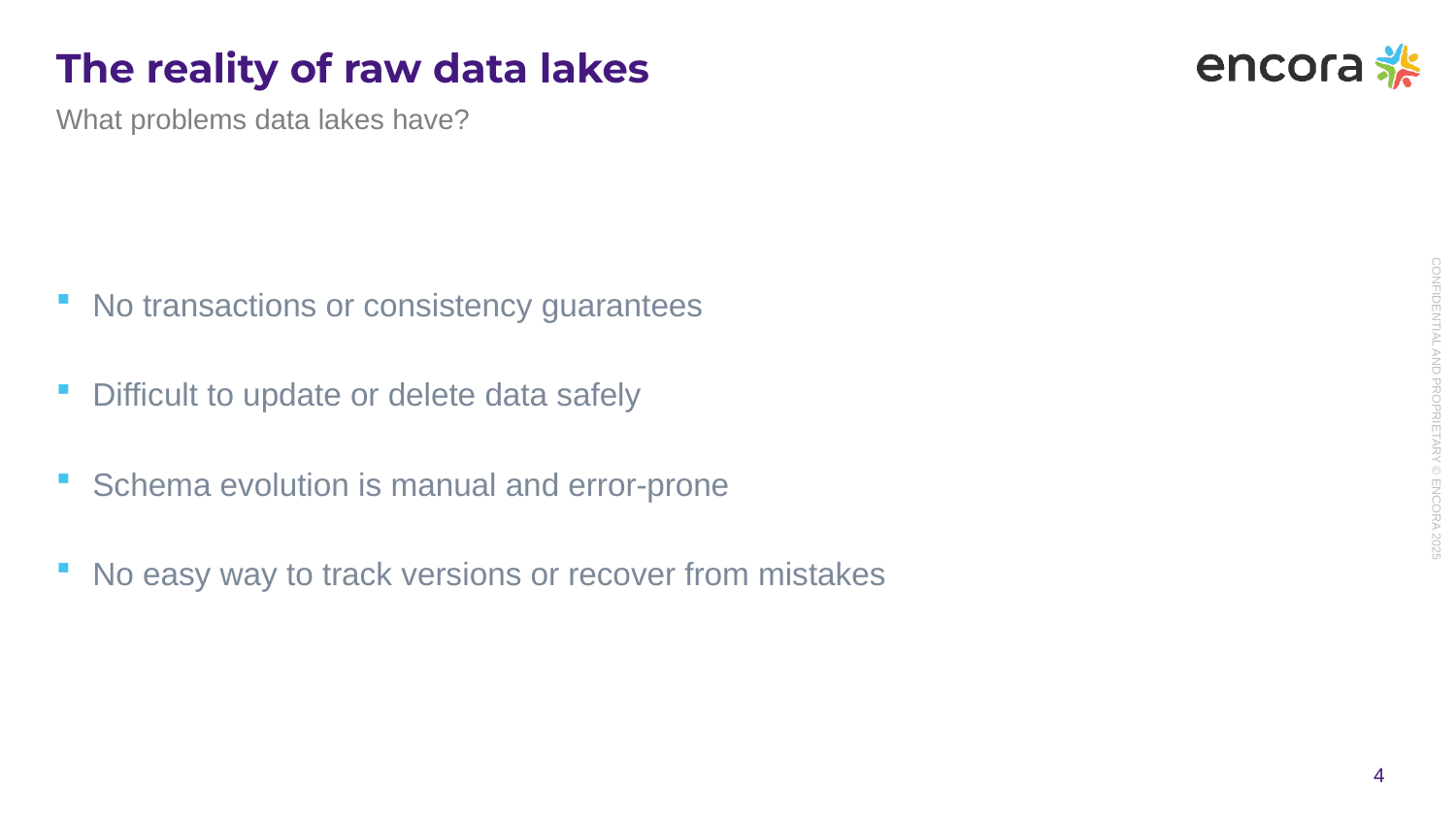

# The reality of raw data lakes
What problems data lakes have?
No transactions or consistency guarantees
Difficult to update or delete data safely
Schema evolution is manual and error-prone
No easy way to track versions or recover from mistakes